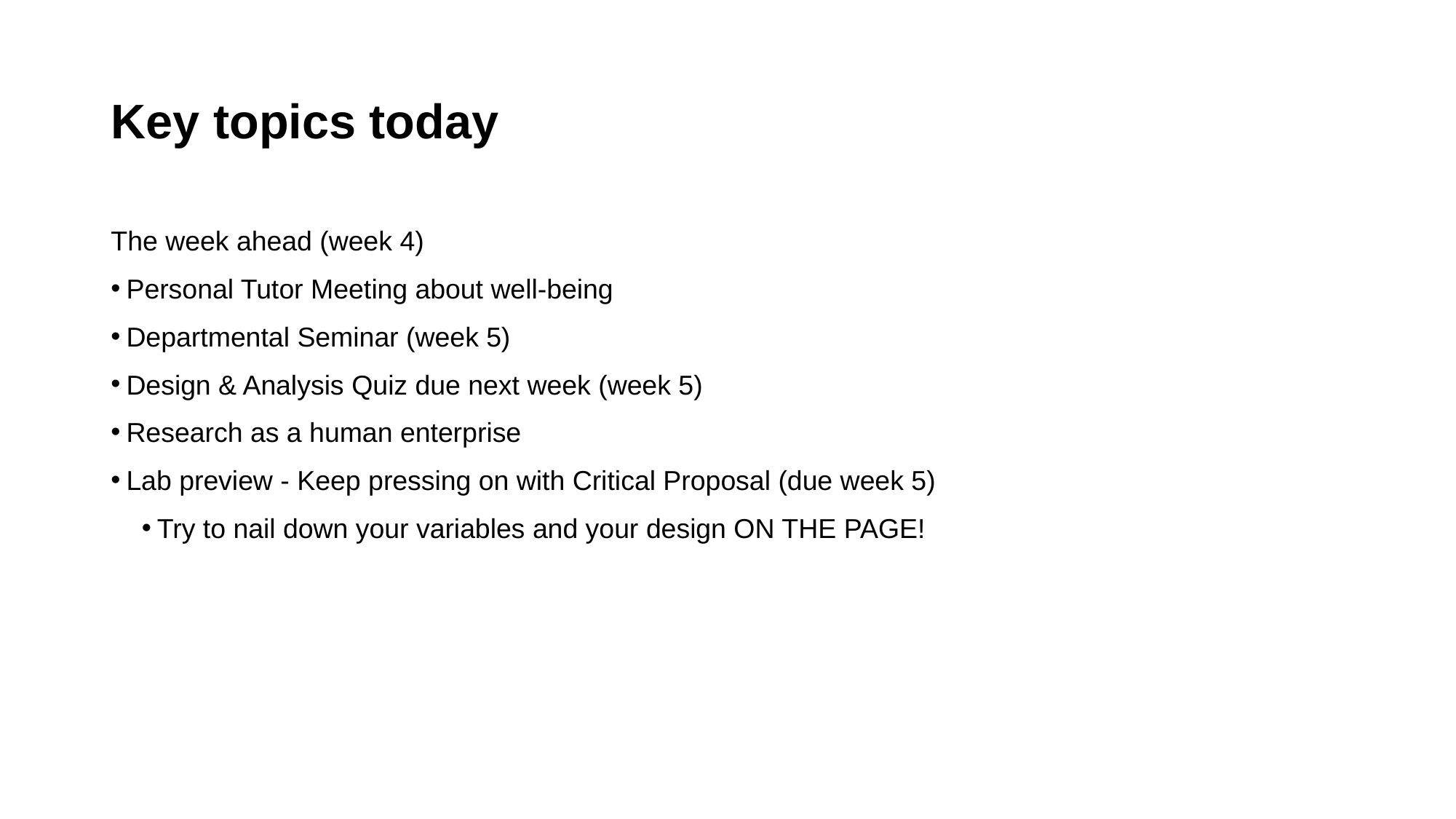

# Key topics today
The week ahead (week 4)
Personal Tutor Meeting about well-being
Departmental Seminar (week 5)
Design & Analysis Quiz due next week (week 5)
Research as a human enterprise
Lab preview - Keep pressing on with Critical Proposal (due week 5)
Try to nail down your variables and your design ON THE PAGE!